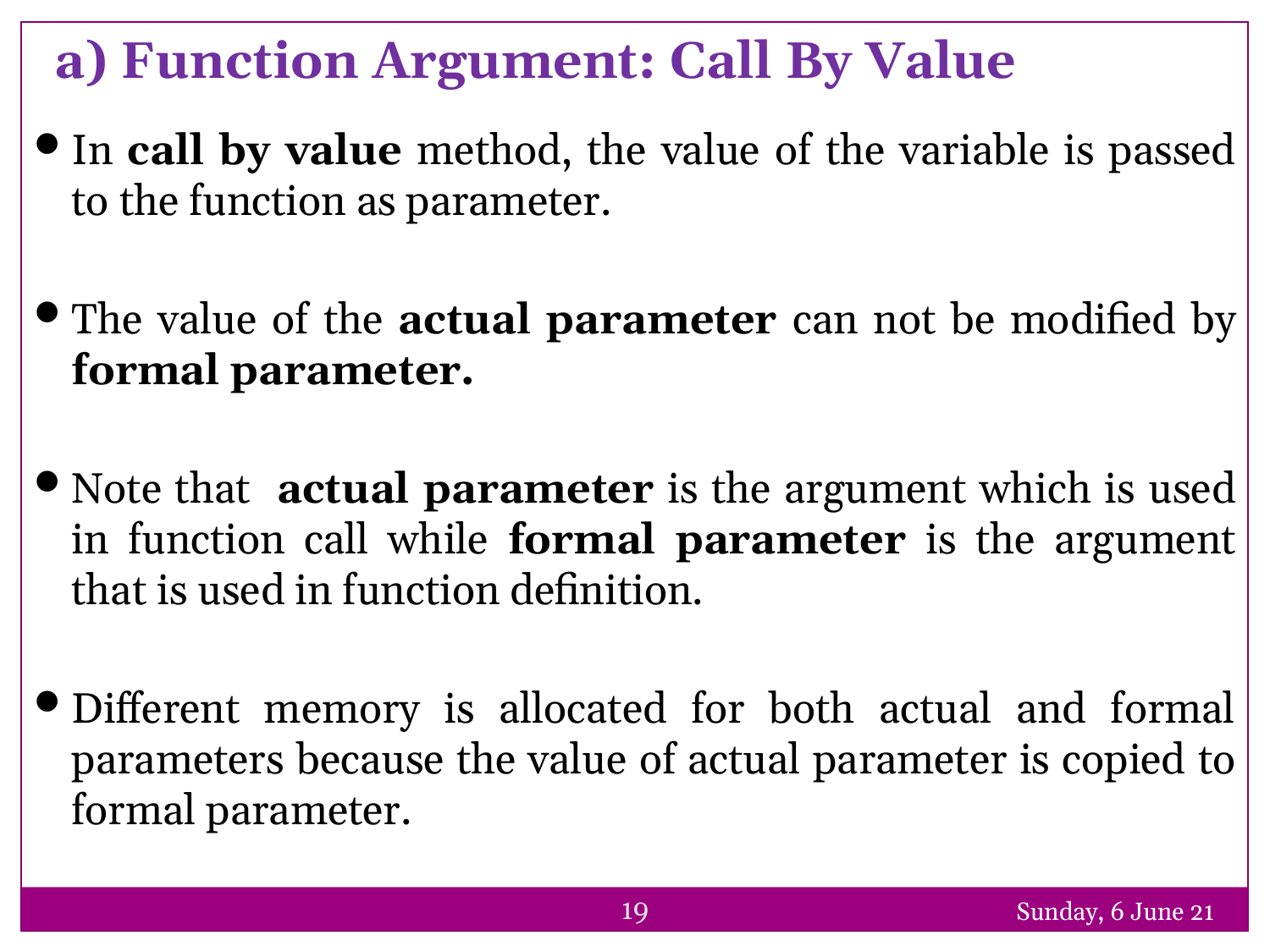

a) Function Argument: Call By Value
In call by value method, the value of the variable is passed to the function as parameter.

The value of the actual parameter can not be modified by formal parameter.

Note that  actual parameter is the argument which is used in function call while formal parameter is the argument that is used in function definition.

Different memory is allocated for both actual and formal parameters because the value of actual parameter is copied to formal parameter.
19
Sunday, 6 June 21